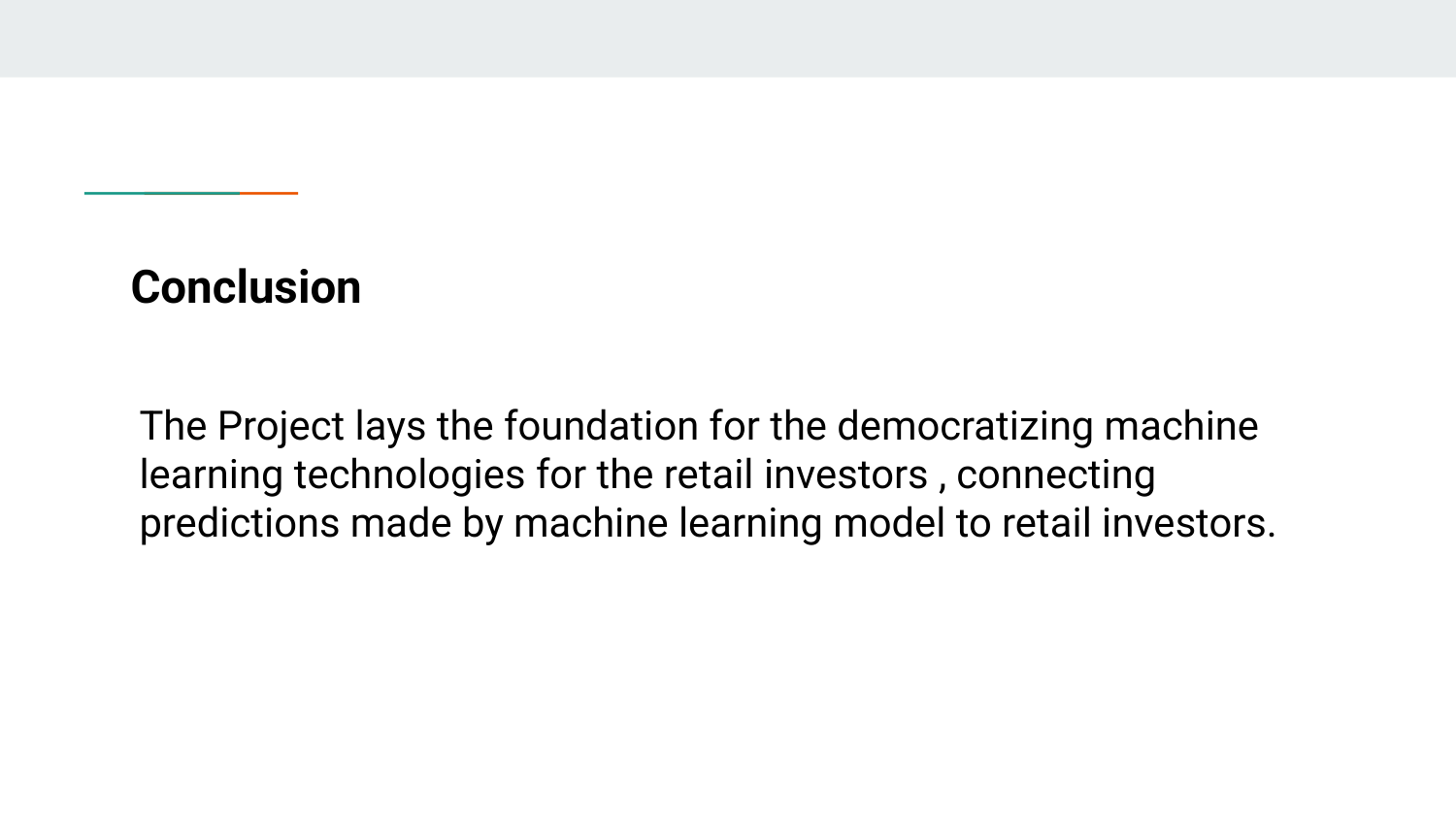

# Conclusion

The Project lays the foundation for the democratizing machine learning technologies for the retail investors , connecting predictions made by machine learning model to retail investors.